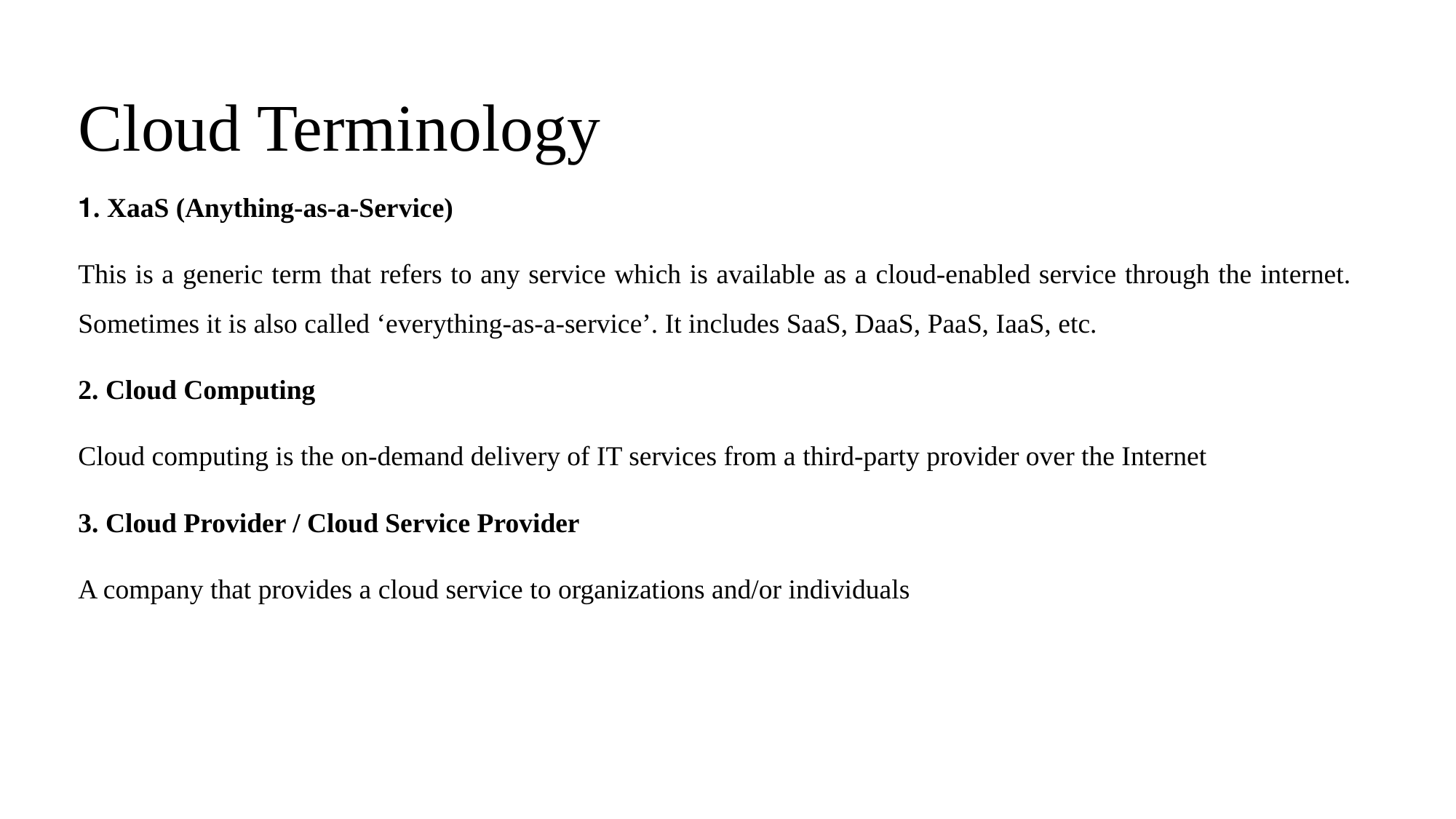

# Cloud Terminology
1. XaaS (Anything-as-a-Service)
This is a generic term that refers to any service which is available as a cloud-enabled service through the internet. Sometimes it is also called ‘everything-as-a-service’. It includes SaaS, DaaS, PaaS, IaaS, etc.
2. Cloud Computing
Cloud computing is the on-demand delivery of IT services from a third-party provider over the Internet
3. Cloud Provider / Cloud Service Provider
A company that provides a cloud service to organizations and/or individuals